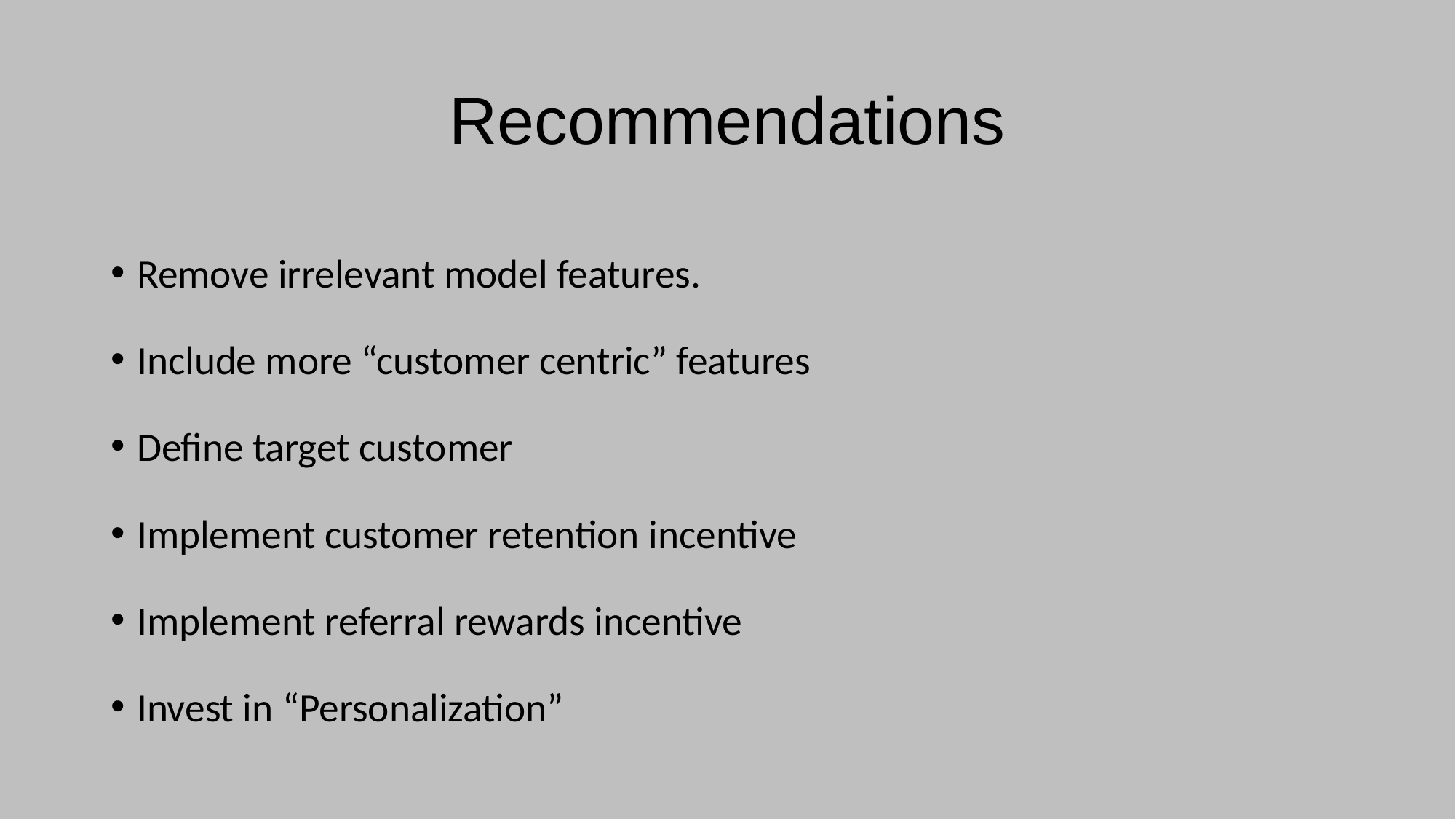

# Recommendations
Remove irrelevant model features.
Include more “customer centric” features
Define target customer
Implement customer retention incentive
Implement referral rewards incentive
Invest in “Personalization”